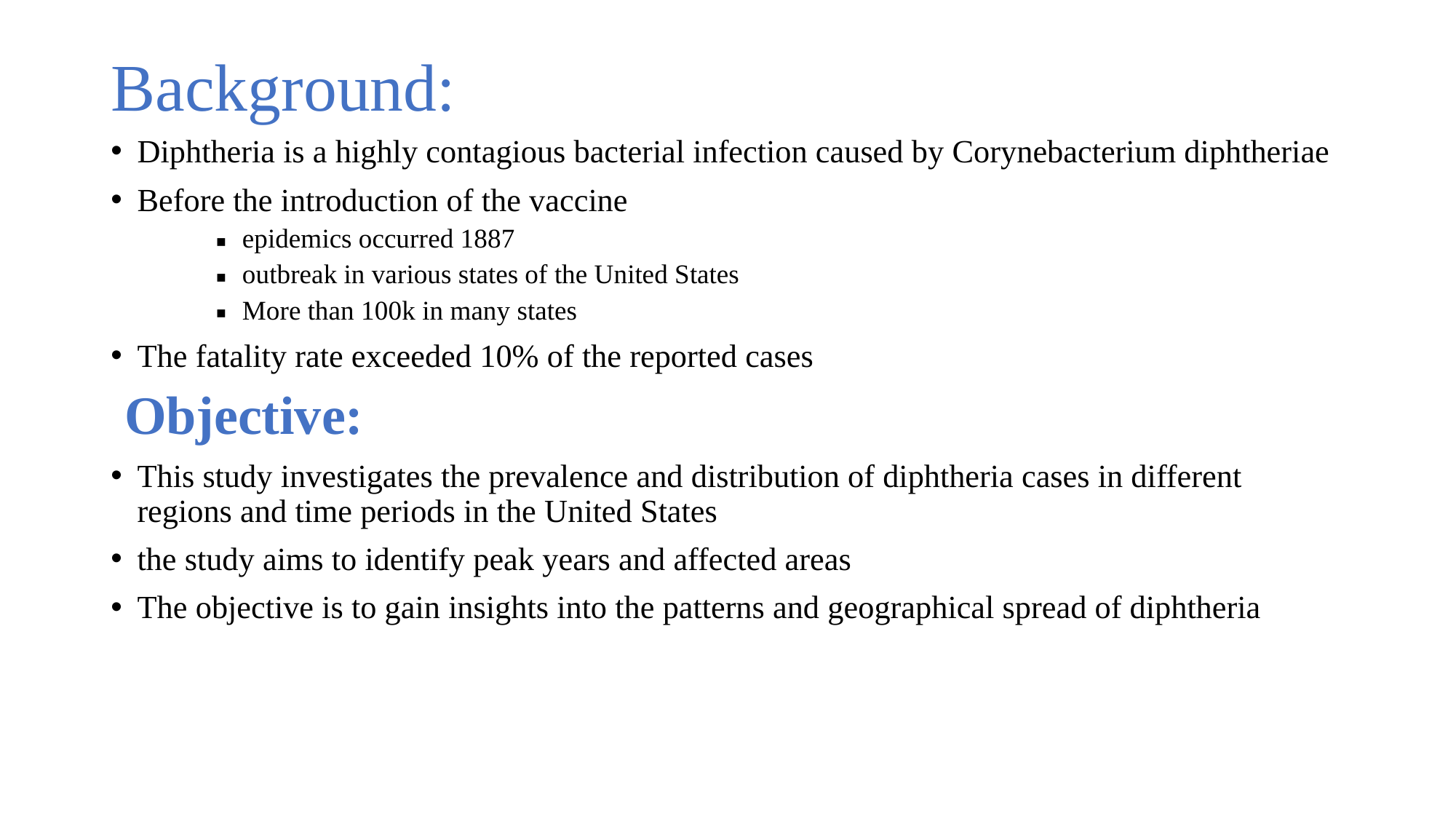

# Background:
Diphtheria is a highly contagious bacterial infection caused by Corynebacterium diphtheriae
Before the introduction of the vaccine
epidemics occurred 1887
outbreak in various states of the United States
More than 100k in many states
The fatality rate exceeded 10% of the reported cases
 Objective:
This study investigates the prevalence and distribution of diphtheria cases in different regions and time periods in the United States
the study aims to identify peak years and affected areas
The objective is to gain insights into the patterns and geographical spread of diphtheria